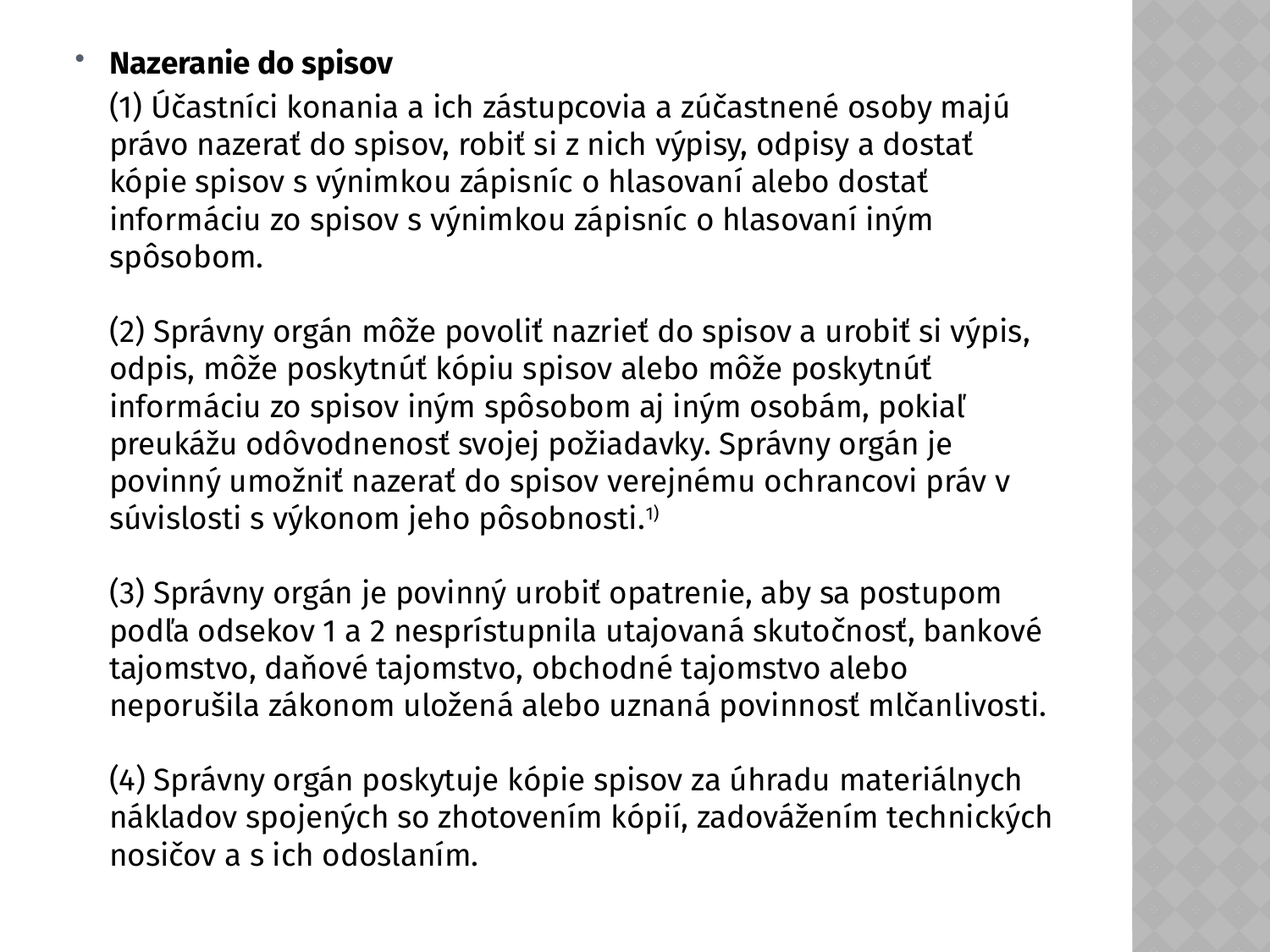

Nazeranie do spisov
	(1) Účastníci konania a ich zástupcovia a zúčastnené osoby majú právo nazerať do spisov, robiť si z nich výpisy, odpisy a dostať kópie spisov s výnimkou zápisníc o hlasovaní alebo dostať informáciu zo spisov s výnimkou zápisníc o hlasovaní iným spôsobom.
(2) Správny orgán môže povoliť nazrieť do spisov a urobiť si výpis, odpis, môže poskytnúť kópiu spisov alebo môže poskytnúť informáciu zo spisov iným spôsobom aj iným osobám, pokiaľ preukážu odôvodnenosť svojej požiadavky. Správny orgán je povinný umožniť nazerať do spisov verejnému ochrancovi práv v súvislosti s výkonom jeho pôsobnosti.1)
(3) Správny orgán je povinný urobiť opatrenie, aby sa postupom podľa odsekov 1 a 2 nesprístupnila utajovaná skutočnosť, bankové tajomstvo, daňové tajomstvo, obchodné tajomstvo alebo neporušila zákonom uložená alebo uznaná povinnosť mlčanlivosti.
(4) Správny orgán poskytuje kópie spisov za úhradu materiálnych nákladov spojených so zhotovením kópií, zadovážením technických nosičov a s ich odoslaním.

#